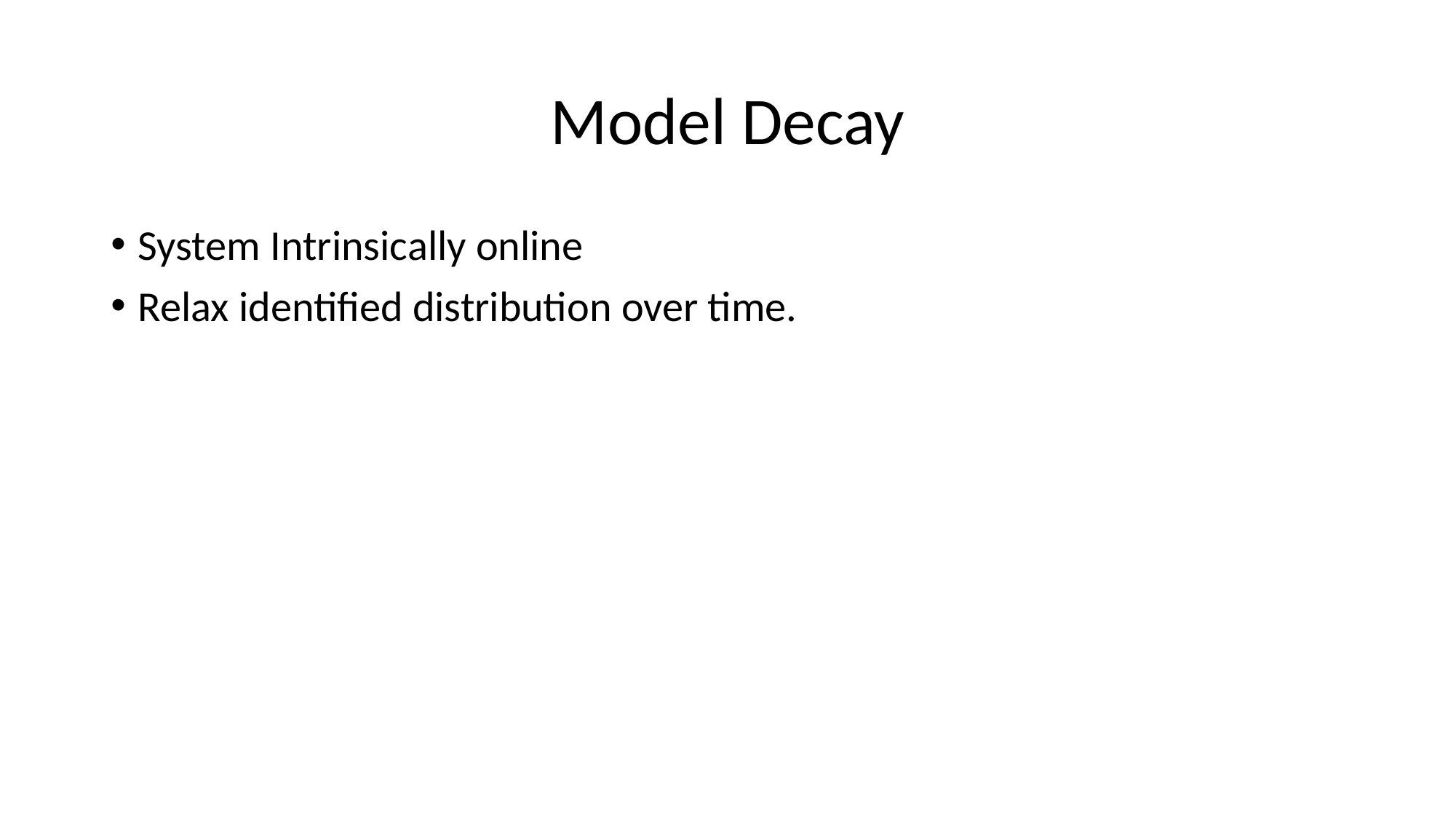

# Model Decay
System Intrinsically online
Relax identified distribution over time.